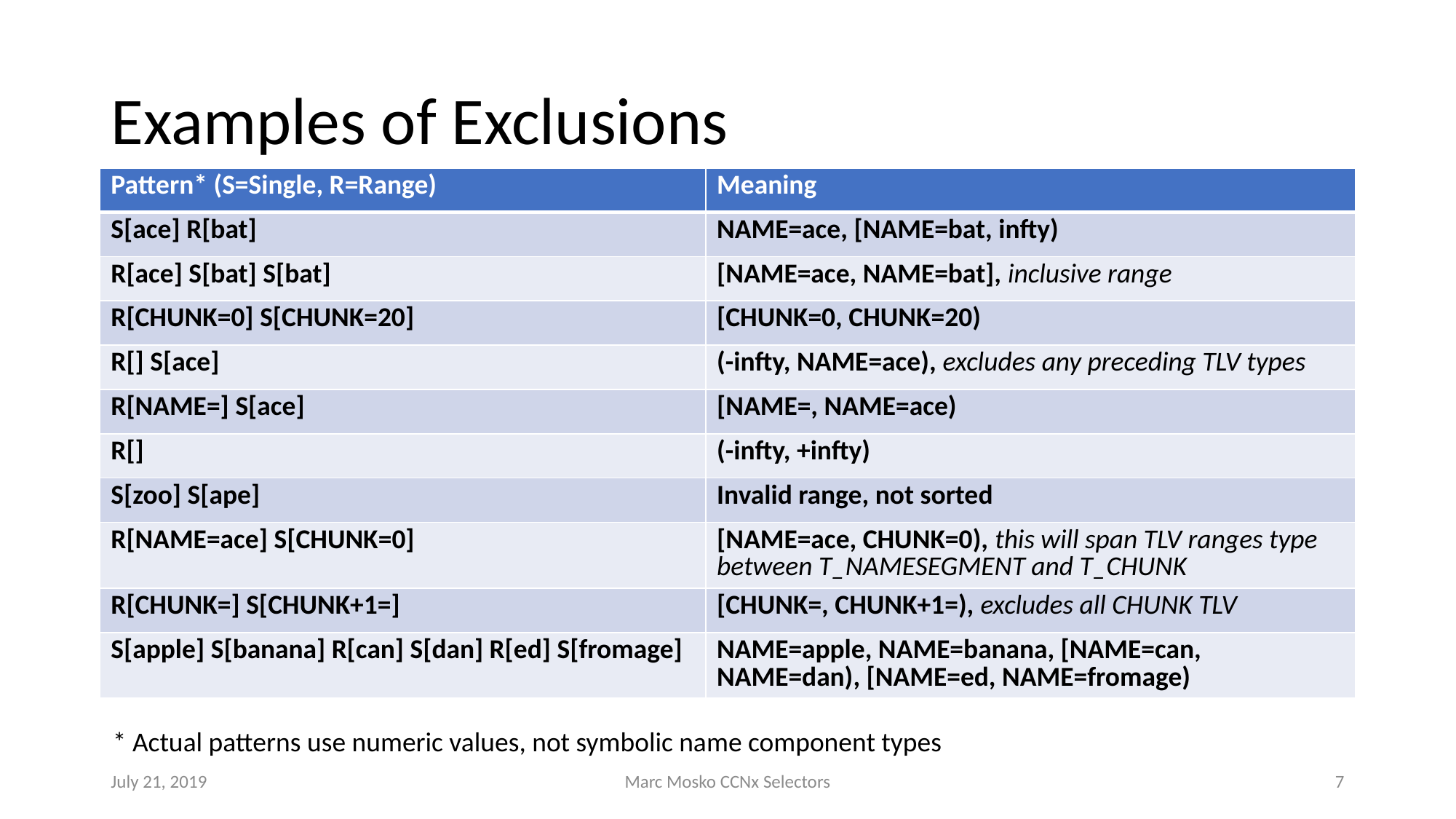

# Examples of Exclusions
| Pattern\* (S=Single, R=Range) | Meaning |
| --- | --- |
| S[ace] R[bat] | NAME=ace, [NAME=bat, infty) |
| R[ace] S[bat] S[bat] | [NAME=ace, NAME=bat], inclusive range |
| R[CHUNK=0] S[CHUNK=20] | [CHUNK=0, CHUNK=20) |
| R[] S[ace] | (-infty, NAME=ace), excludes any preceding TLV types |
| R[NAME=] S[ace] | [NAME=, NAME=ace) |
| R[] | (-infty, +infty) |
| S[zoo] S[ape] | Invalid range, not sorted |
| R[NAME=ace] S[CHUNK=0] | [NAME=ace, CHUNK=0), this will span TLV ranges type between T\_NAMESEGMENT and T\_CHUNK |
| R[CHUNK=] S[CHUNK+1=] | [CHUNK=, CHUNK+1=), excludes all CHUNK TLV |
| S[apple] S[banana] R[can] S[dan] R[ed] S[fromage] | NAME=apple, NAME=banana, [NAME=can, NAME=dan), [NAME=ed, NAME=fromage) |
* Actual patterns use numeric values, not symbolic name component types
July 21, 2019
Marc Mosko CCNx Selectors
7